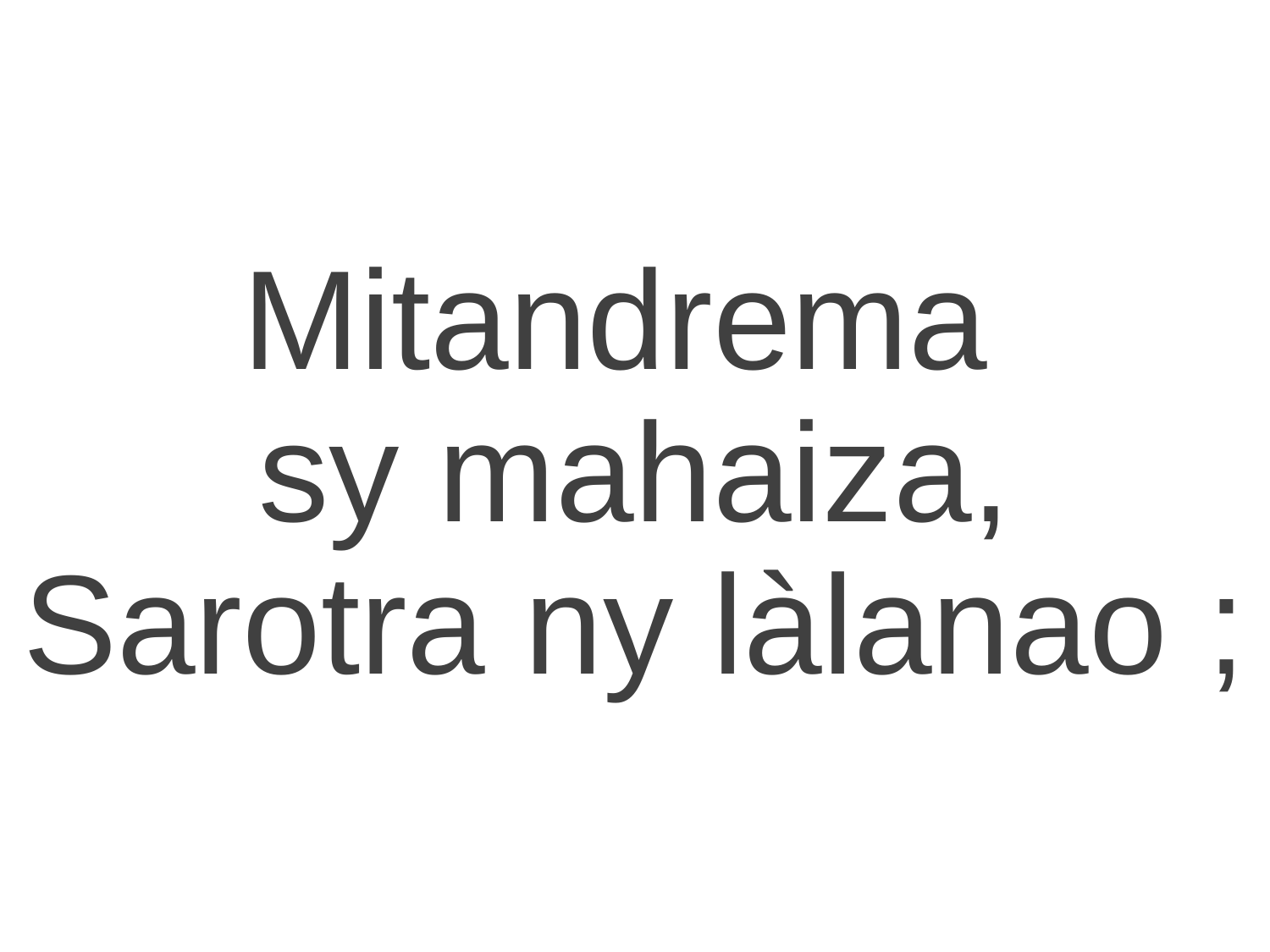

Mitandrema
sy mahaiza,
Sarotra ny làlanao ;